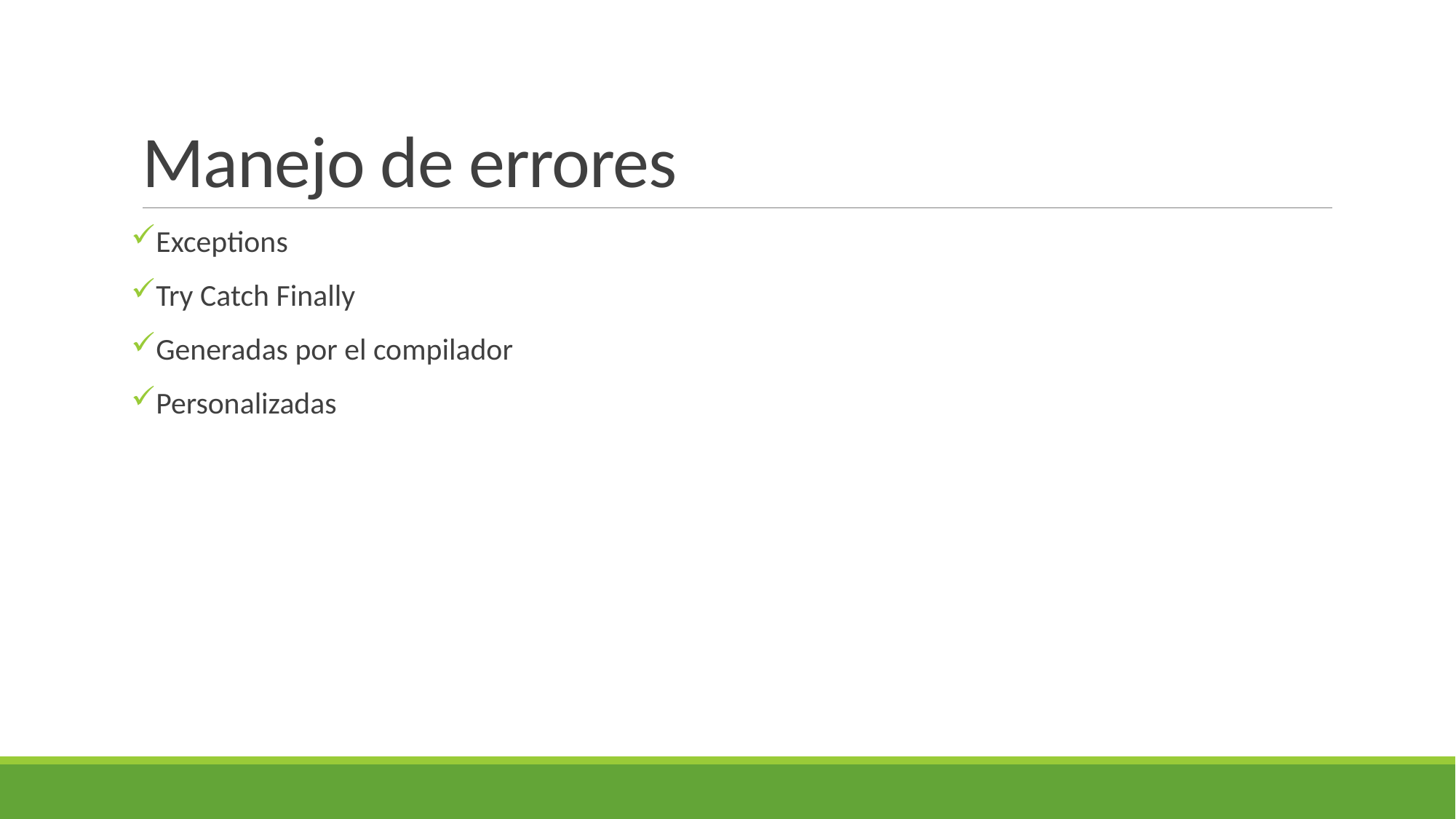

# Manejo de errores
Exceptions
Try Catch Finally
Generadas por el compilador
Personalizadas